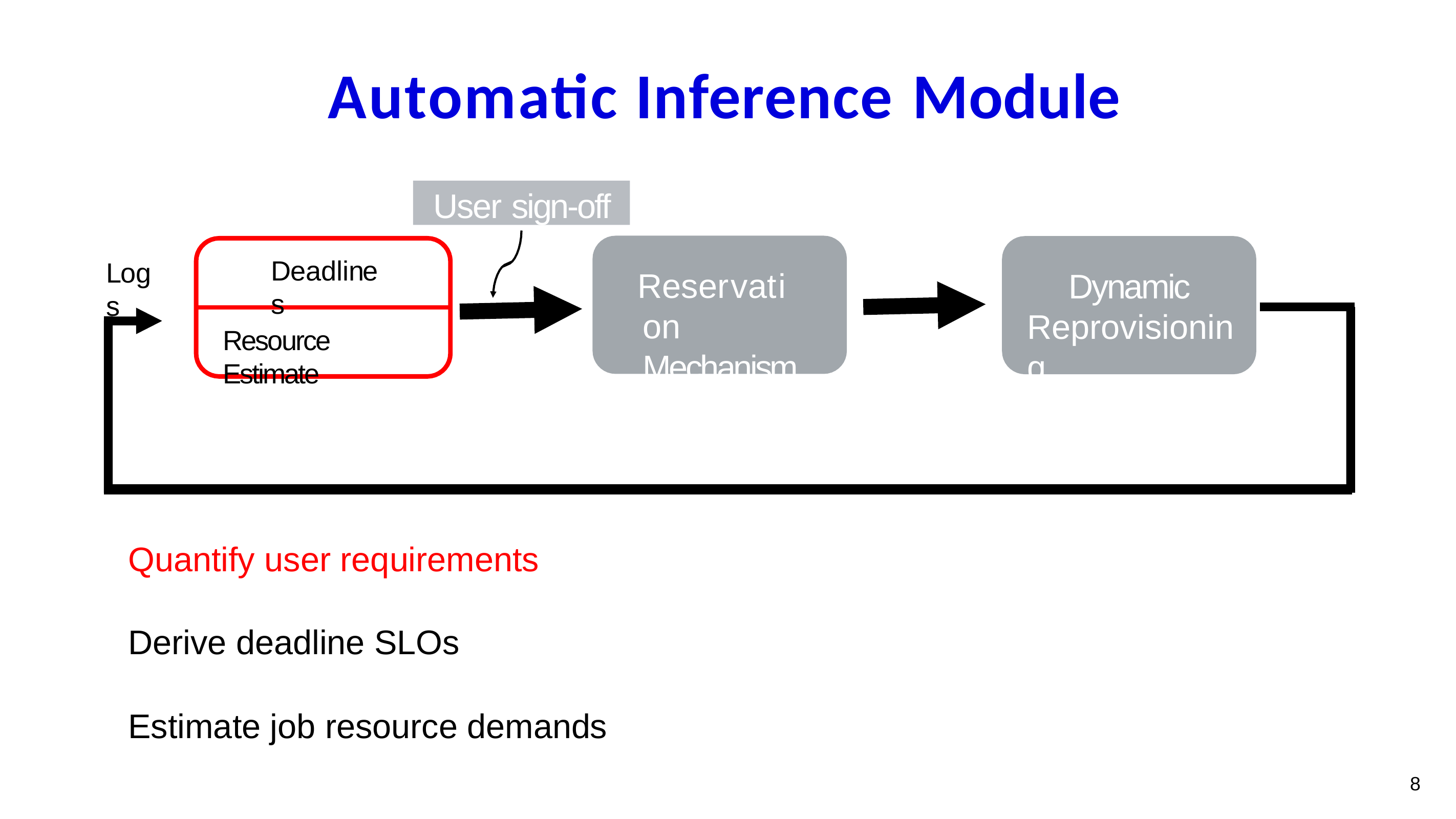

# Automatic Inference Module
User sign-off

Deadlines
Logs
Reservation  Mechanism
Dynamic  Reprovisioning

Resource Estimate

Quantify user requirements

Derive deadline SLOs

Estimate job resource demands
8